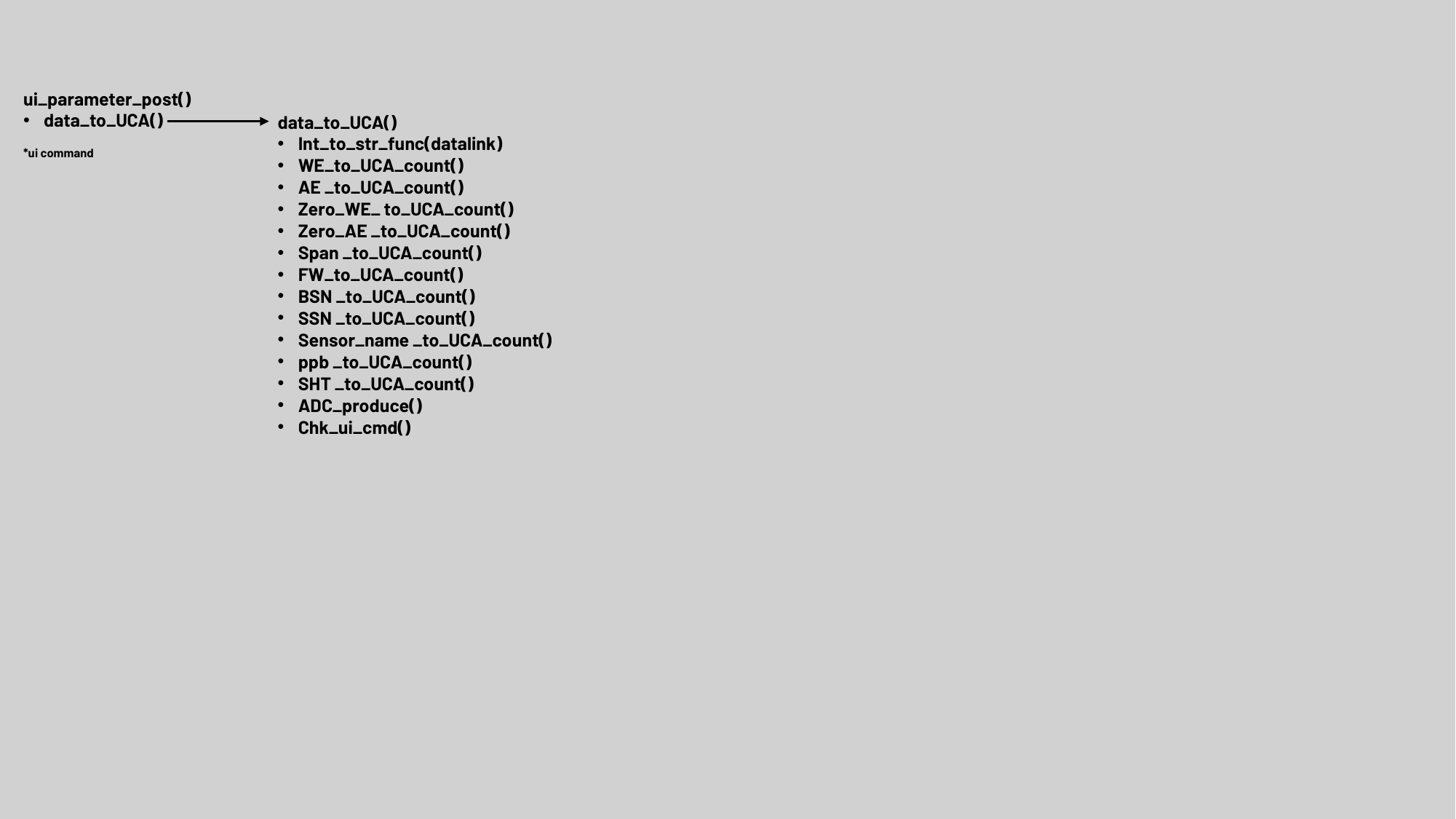

ui_parameter_post()
data_to_UCA()

*ui command
data_to_UCA()
Int_to_str_func(datalink)
WE_to_UCA_count()
AE _to_UCA_count()
Zero_WE_ to_UCA_count()
Zero_AE _to_UCA_count()
Span _to_UCA_count()
FW_to_UCA_count()
BSN _to_UCA_count()
SSN _to_UCA_count()
Sensor_name _to_UCA_count()
ppb _to_UCA_count()
SHT _to_UCA_count()
ADC_produce()
Chk_ui_cmd()